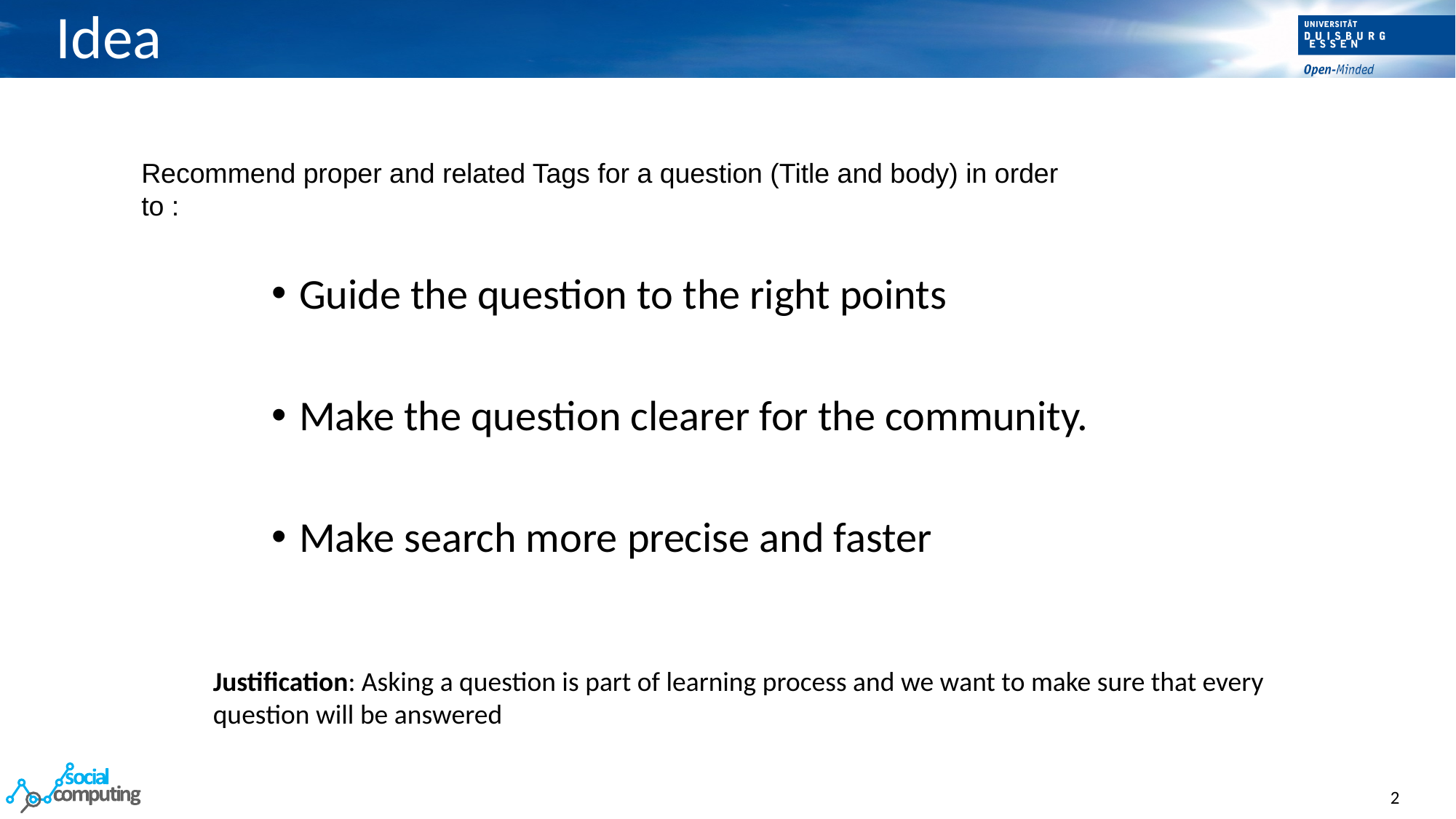

# Idea
Recommend proper and related Tags for a question (Title and body) in order to :
Guide the question to the right points

Make the question clearer for the community.

Make search more precise and faster
Justification: Asking a question is part of learning process and we want to make sure that every question will be answered

2